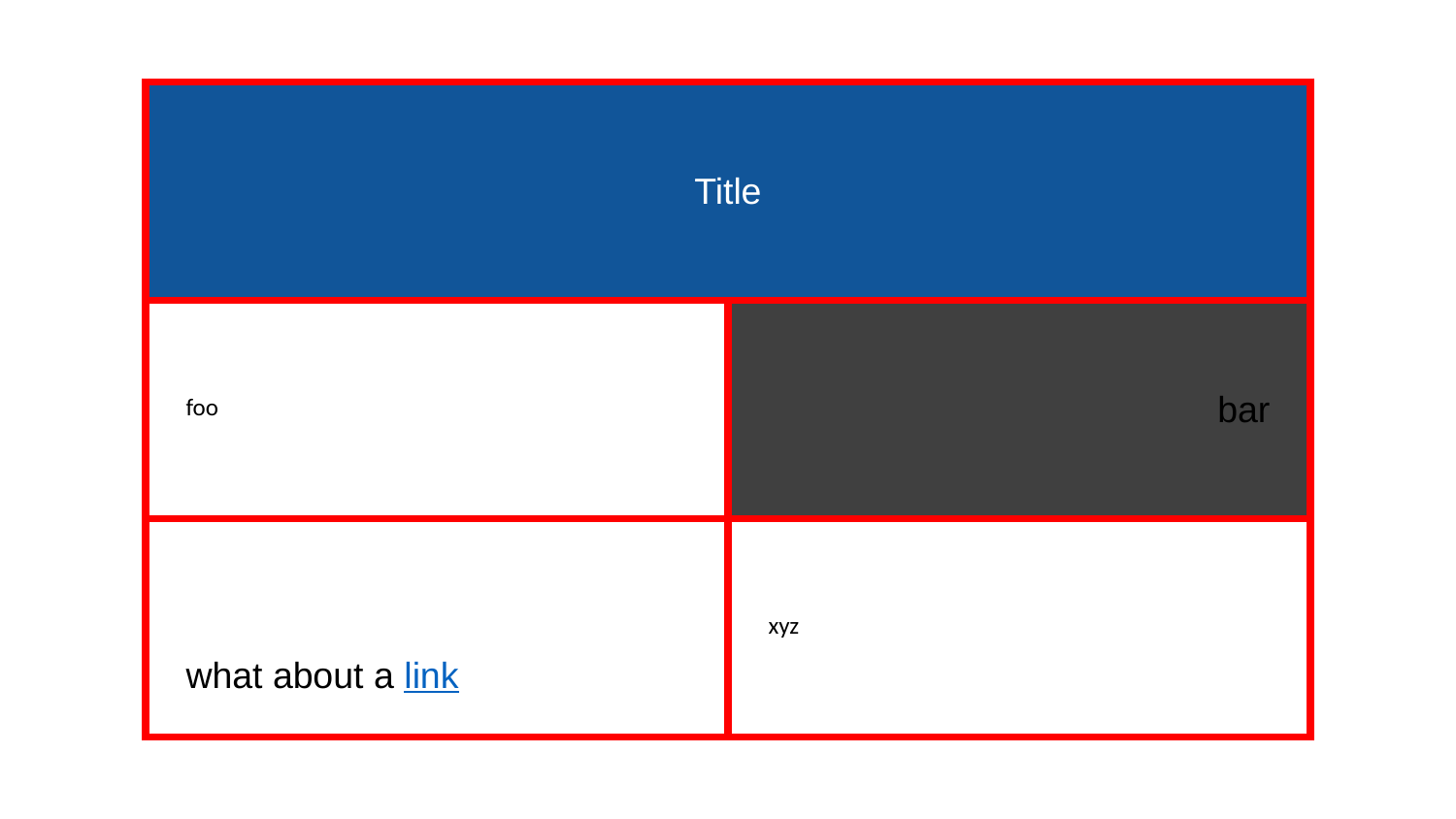

| Title |  |
| --- | --- |
| foo | bar |
| what about a link | xyz |